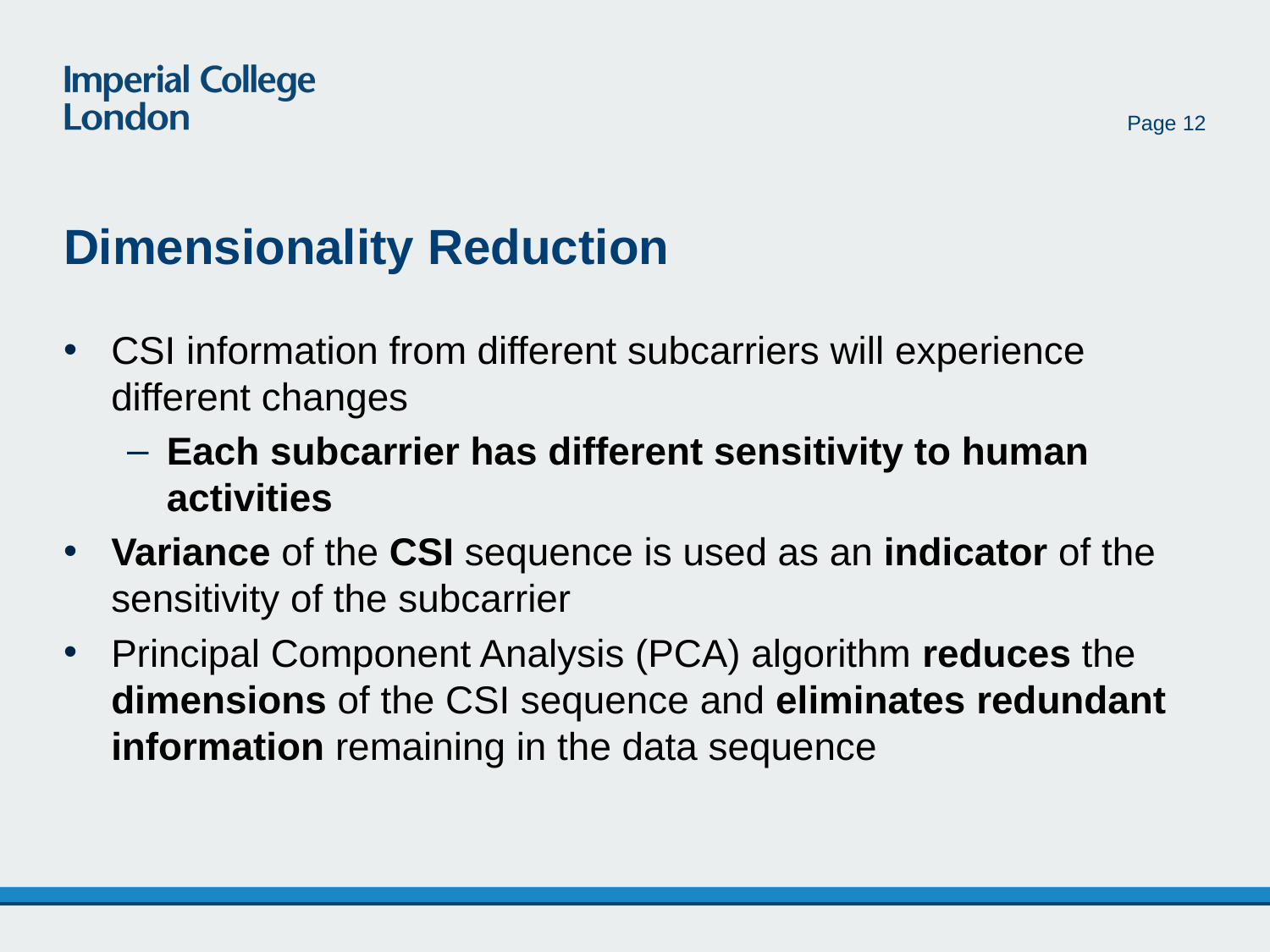

Page 12
# Dimensionality Reduction
CSI information from different subcarriers will experience different changes
Each subcarrier has different sensitivity to human activities
Variance of the CSI sequence is used as an indicator of the sensitivity of the subcarrier
Principal Component Analysis (PCA) algorithm reduces the dimensions of the CSI sequence and eliminates redundant information remaining in the data sequence